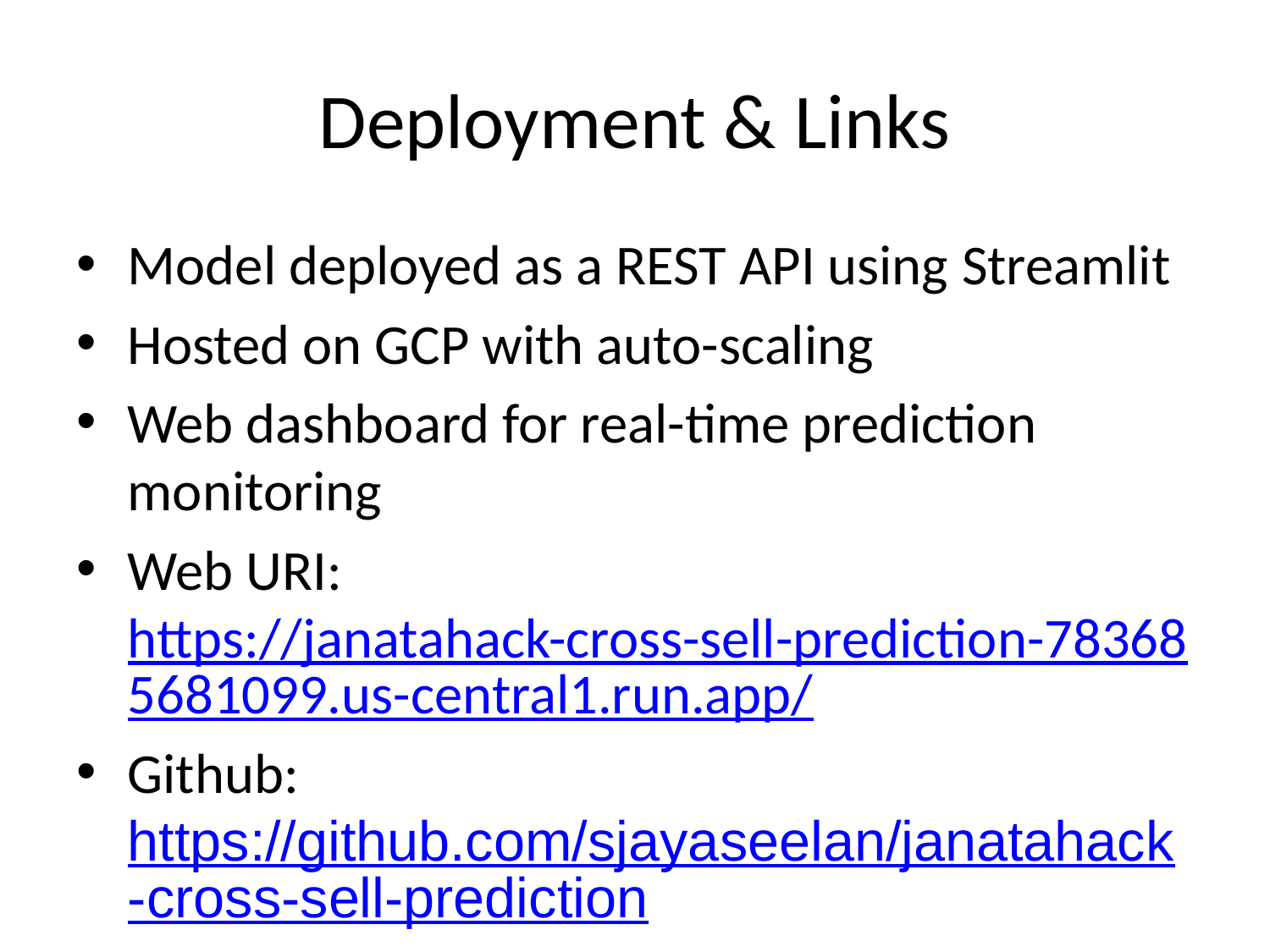

# Deployment & Links
Model deployed as a REST API using Streamlit
Hosted on GCP with auto-scaling
Web dashboard for real-time prediction monitoring
Web URI: https://janatahack-cross-sell-prediction-783685681099.us-central1.run.app/
Github: https://github.com/sjayaseelan/janatahack-cross-sell-prediction